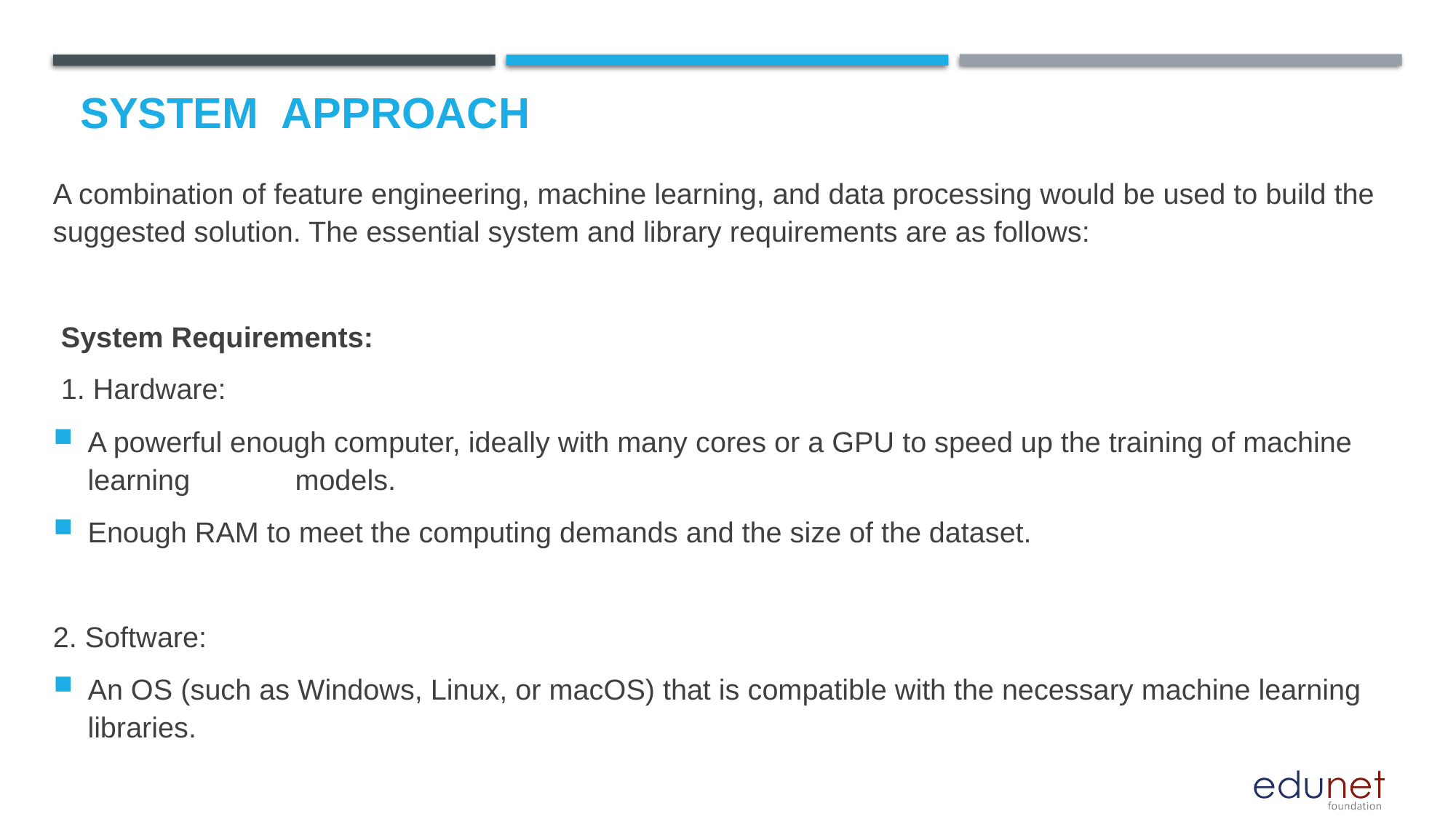

# System  Approach
A combination of feature engineering, machine learning, and data processing would be used to build the suggested solution. The essential system and library requirements are as follows:

 System Requirements:
 1. Hardware:
A powerful enough computer, ideally with many cores or a GPU to speed up the training of machine learning 	models.
Enough RAM to meet the computing demands and the size of the dataset.

2. Software:
An OS (such as Windows, Linux, or macOS) that is compatible with the necessary machine learning libraries.